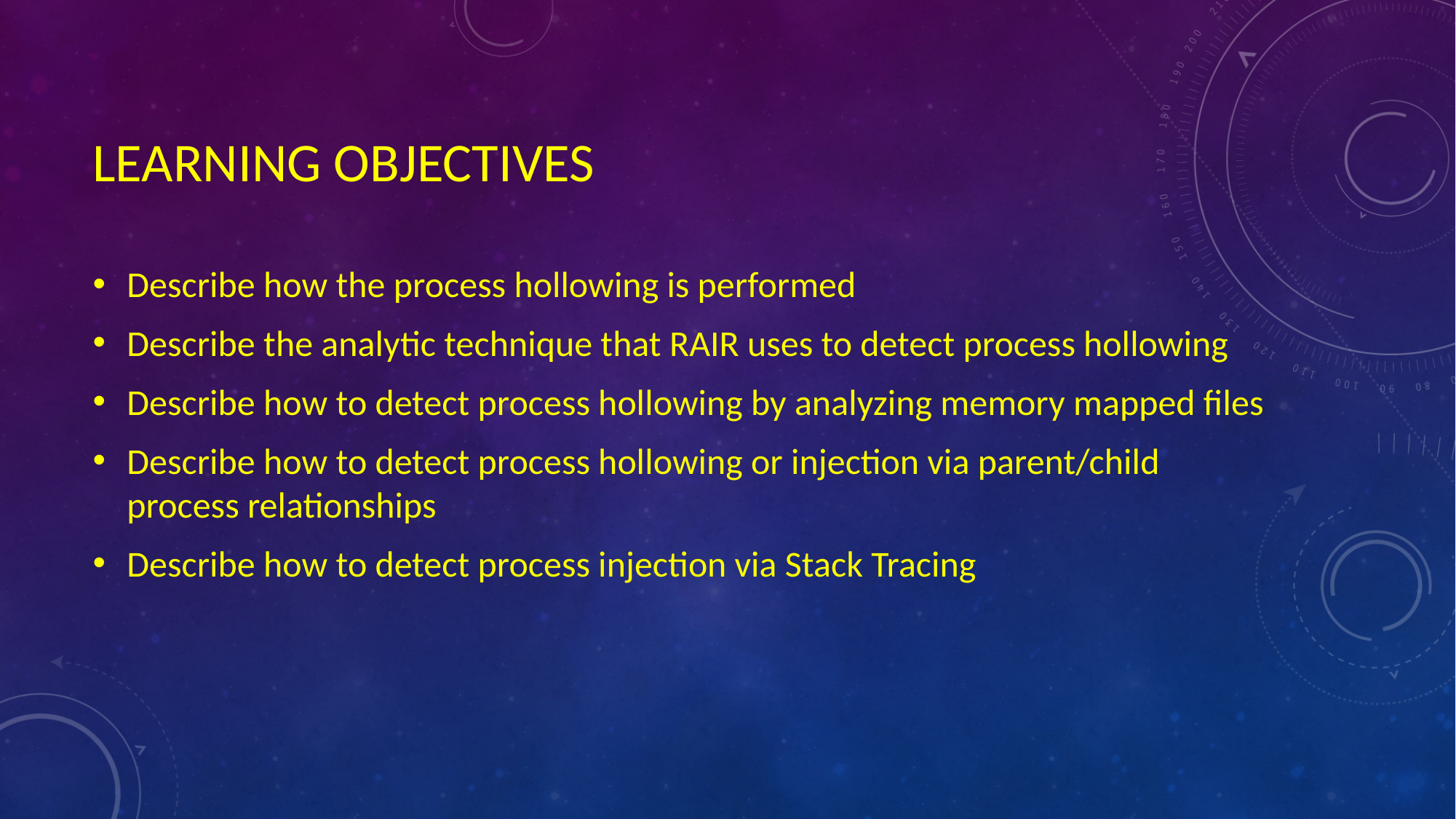

# Learning Objectives
Describe how the process hollowing is performed
Describe the analytic technique that RAIR uses to detect process hollowing
Describe how to detect process hollowing by analyzing memory mapped files
Describe how to detect process hollowing or injection via parent/child process relationships
Describe how to detect process injection via Stack Tracing